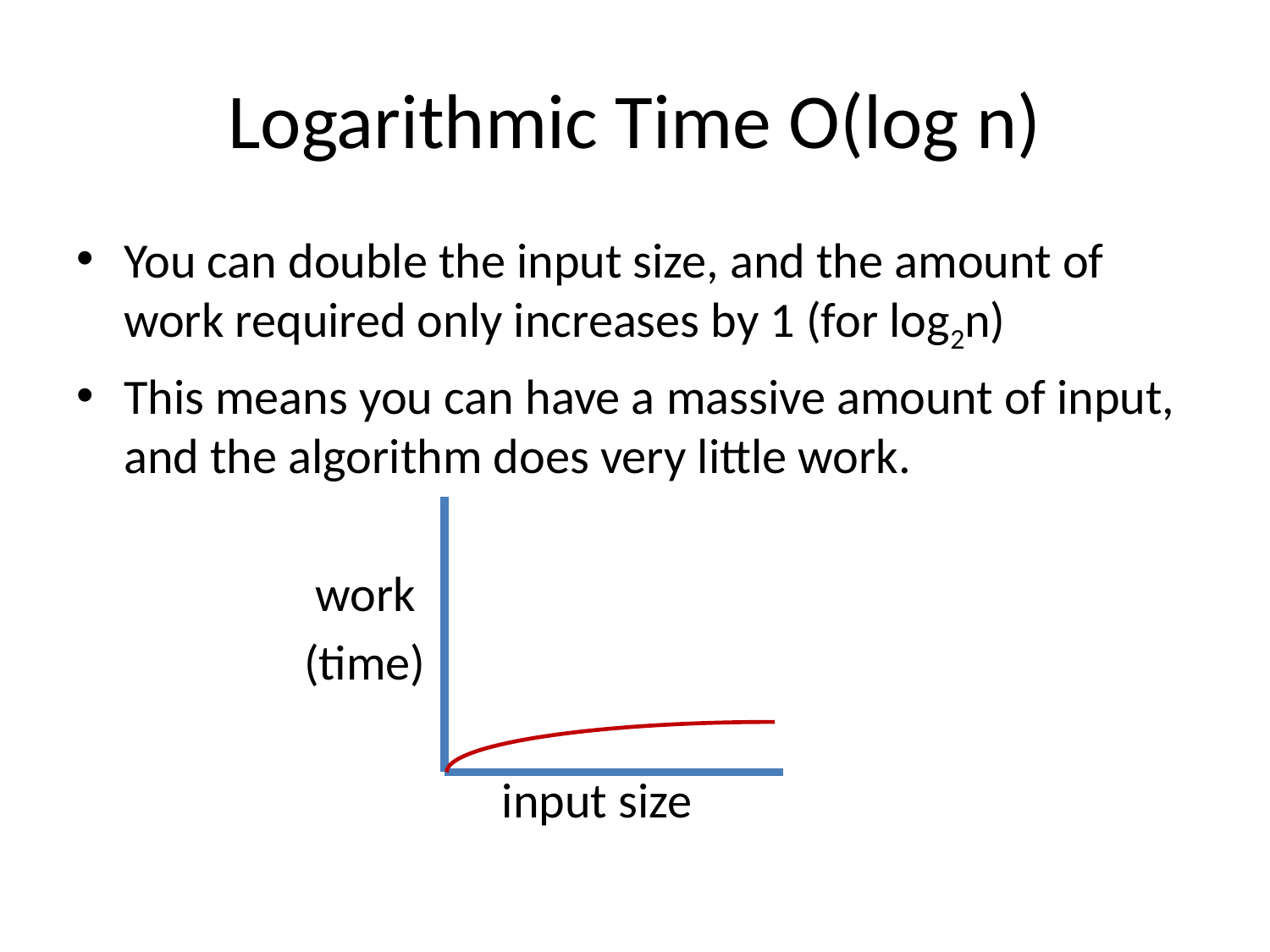

# Logarithmic Time O(log n)
You can double the input size, and the amount of work required only increases by 1 (for log2n)
This means you can have a massive amount of input, and the algorithm does very little work.

	          work
	         (time)

			    input size